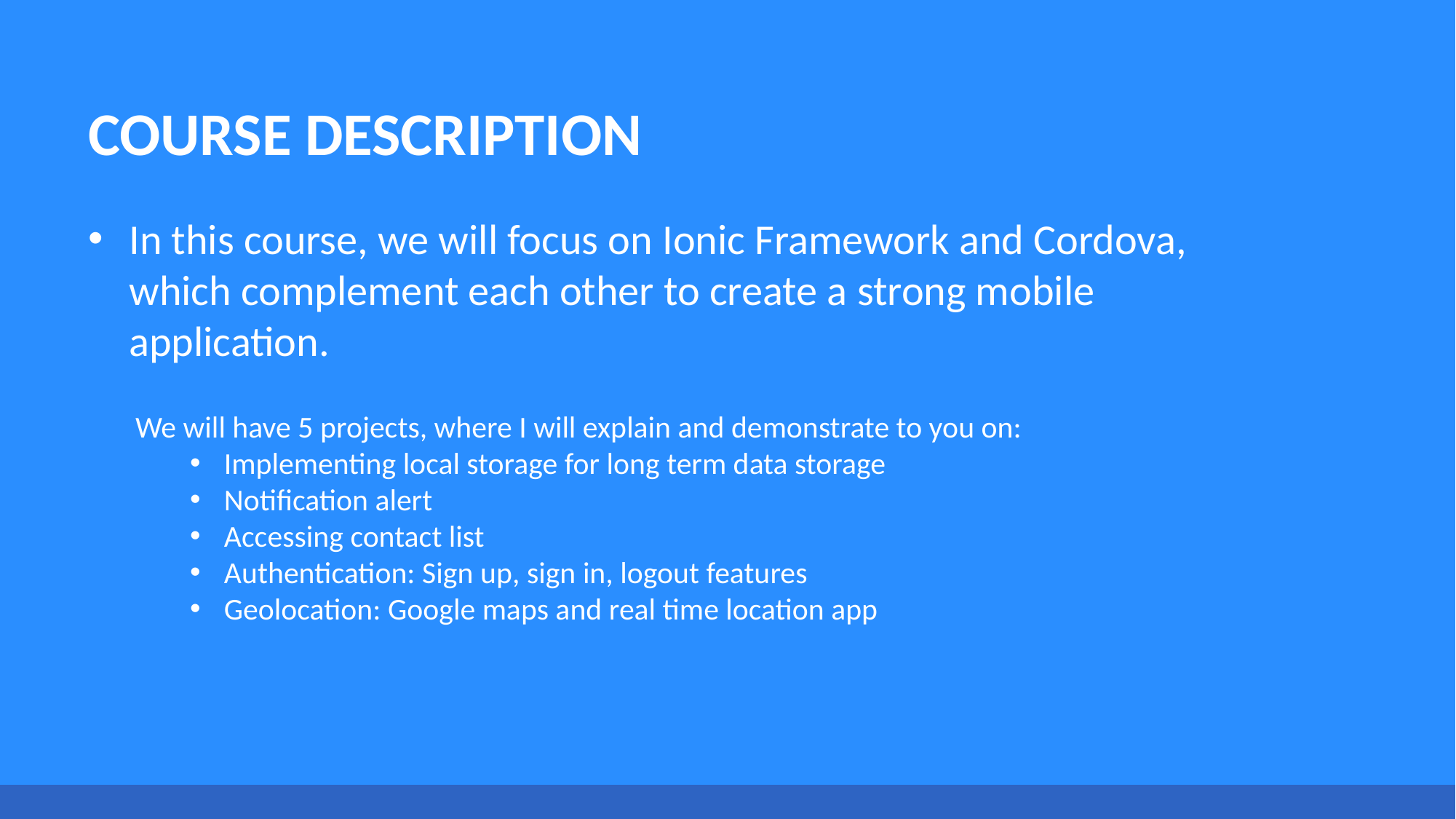

COURSE DESCRIPTION
In this course, we will focus on Ionic Framework and Cordova, which complement each other to create a strong mobile application.

We will have 5 projects, where I will explain and demonstrate to you on:
Implementing local storage for long term data storage
Notification alert
Accessing contact list
Authentication: Sign up, sign in, logout features
Geolocation: Google maps and real time location app